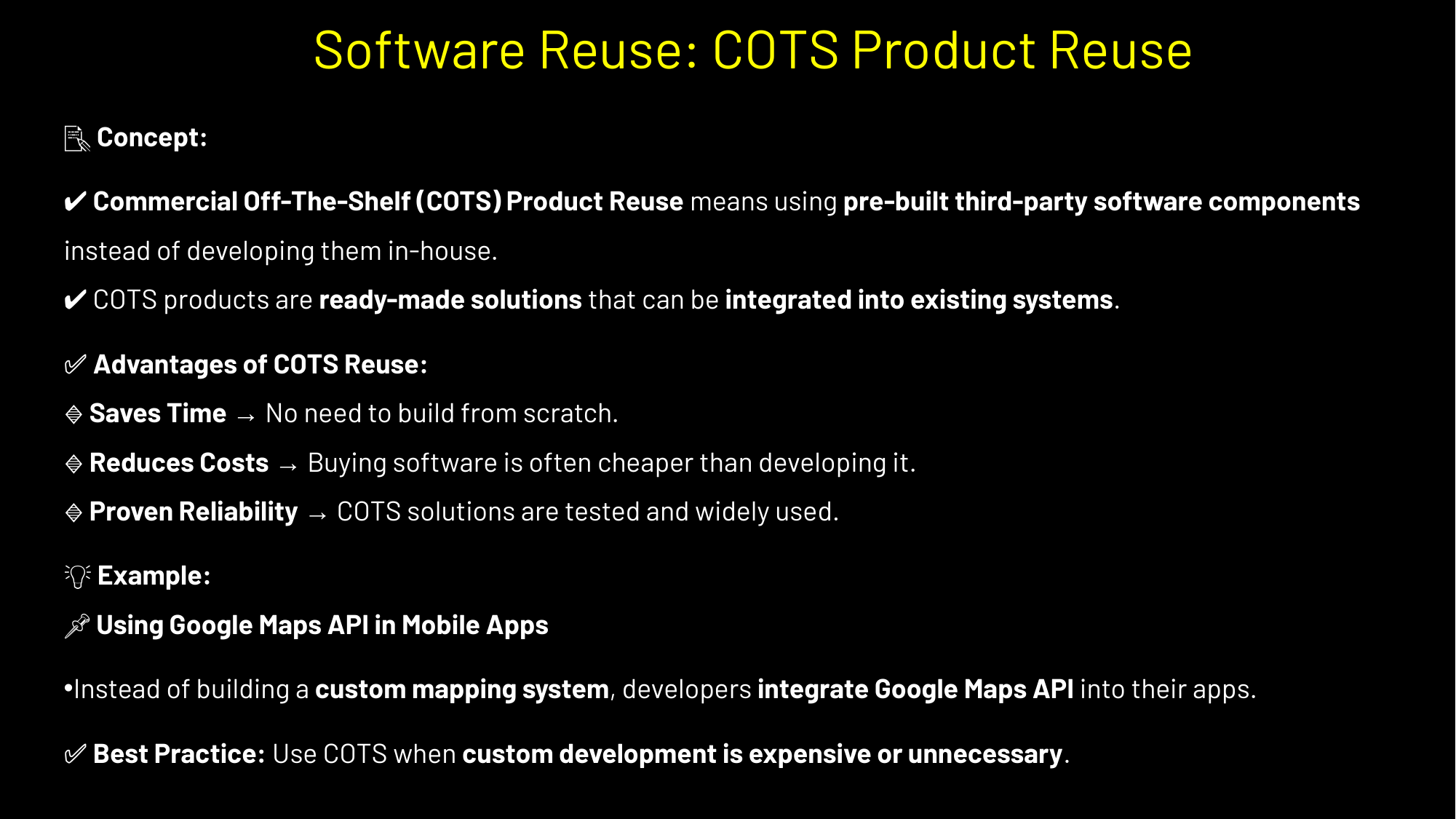

# Software Reuse: COTS Product Reuse
📝 Concept:
✔ Commercial Off-The-Shelf (COTS) Product Reuse means using pre-built third-party software components instead of developing them in-house.
✔ COTS products are ready-made solutions that can be integrated into existing systems.
✅ Advantages of COTS Reuse:
🔹 Saves Time → No need to build from scratch.
🔹 Reduces Costs → Buying software is often cheaper than developing it.
🔹 Proven Reliability → COTS solutions are tested and widely used.
💡 Example:
📌 Using Google Maps API in Mobile Apps
Instead of building a custom mapping system, developers integrate Google Maps API into their apps.
✅ Best Practice: Use COTS when custom development is expensive or unnecessary.